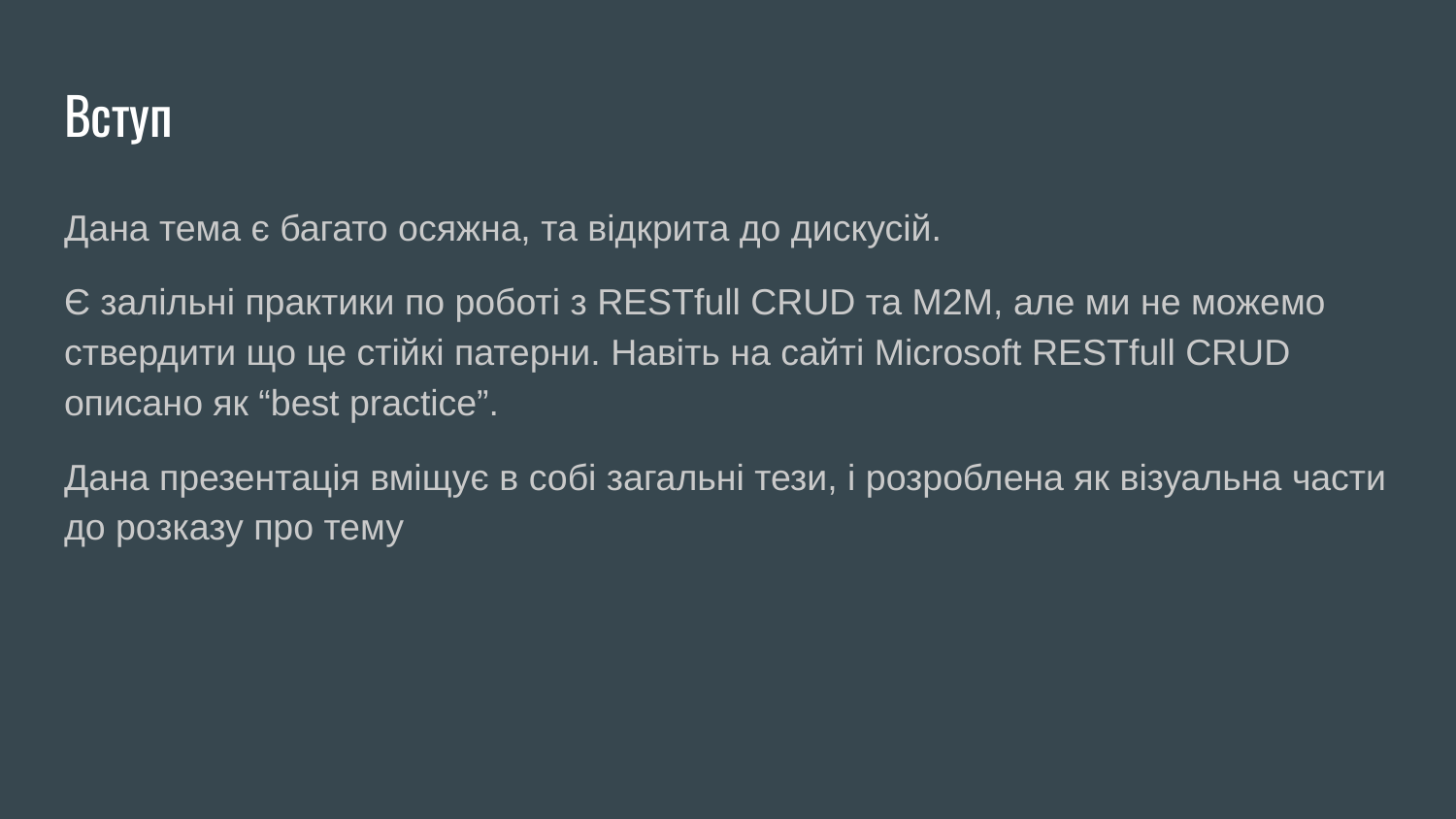

# Вступ
Дана тема є багато осяжна, та відкрита до дискусій.
Є залільні практики по роботі з RESTfull CRUD та M2M, але ми не можемо ствердити що це стійкі патерни. Навіть на сайті Microsoft RESTfull CRUD описано як “best practice”.
Дана презентація вміщує в собі загальні тези, і розроблена як візуальна части до розказу про тему